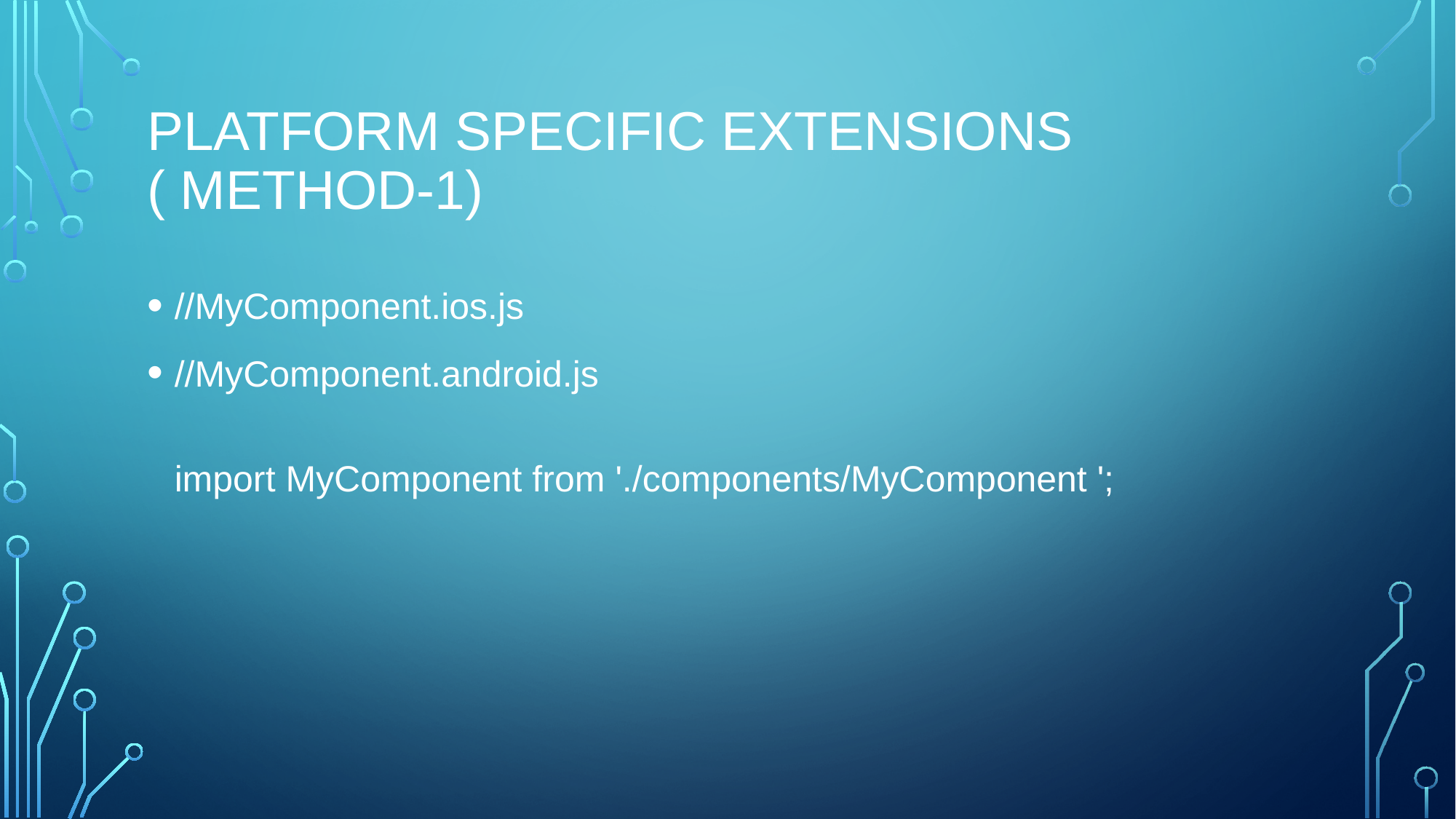

# PLATFORM SPECIFIC EXTENSIONS ( METHOD-1)
//MyComponent.ios.js
//MyComponent.android.js
import MyComponent from './components/MyComponent ';